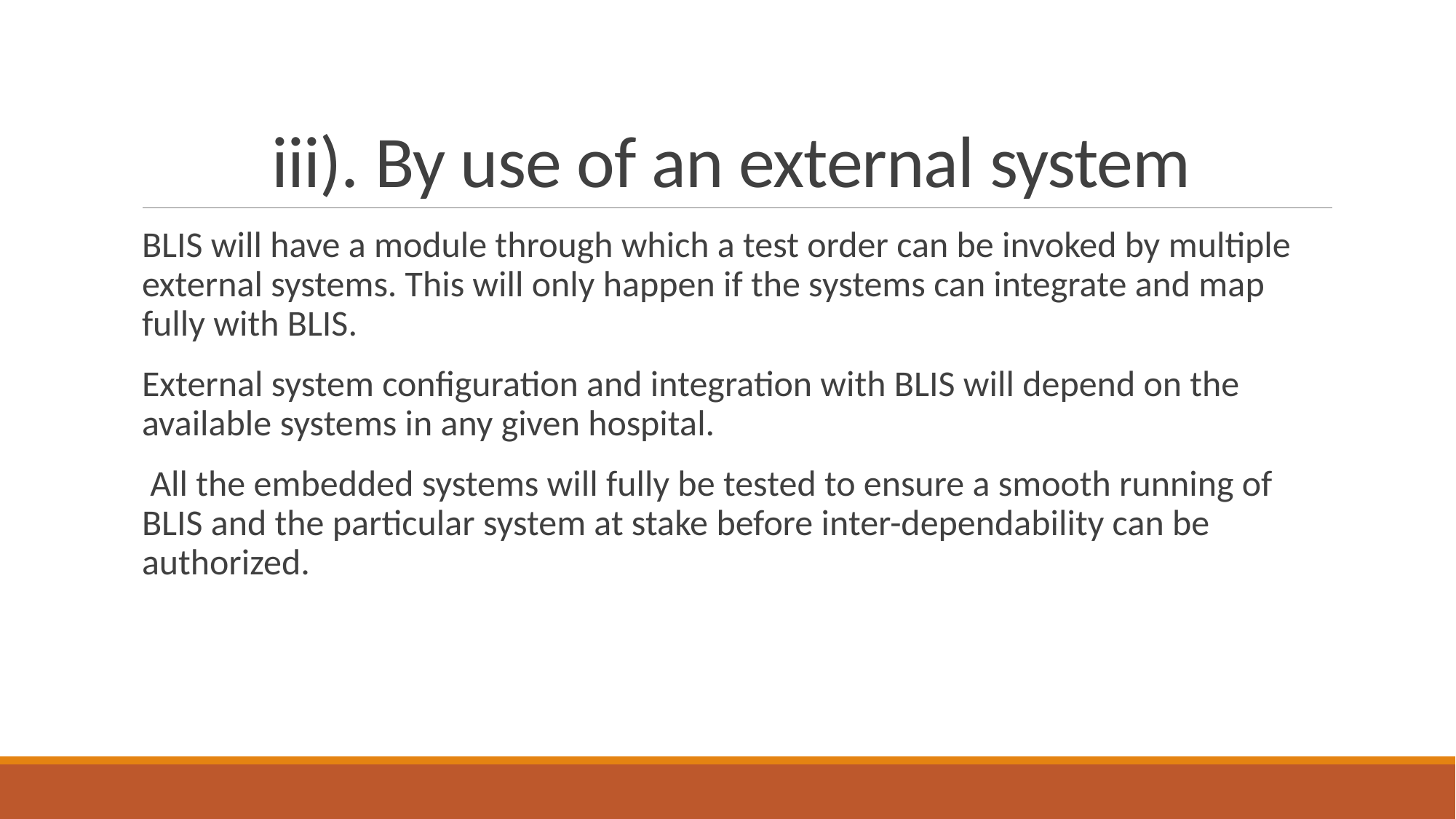

# iii). By use of an external system
BLIS will have a module through which a test order can be invoked by multiple external systems. This will only happen if the systems can integrate and map fully with BLIS.
External system configuration and integration with BLIS will depend on the available systems in any given hospital.
 All the embedded systems will fully be tested to ensure a smooth running of BLIS and the particular system at stake before inter-dependability can be authorized.